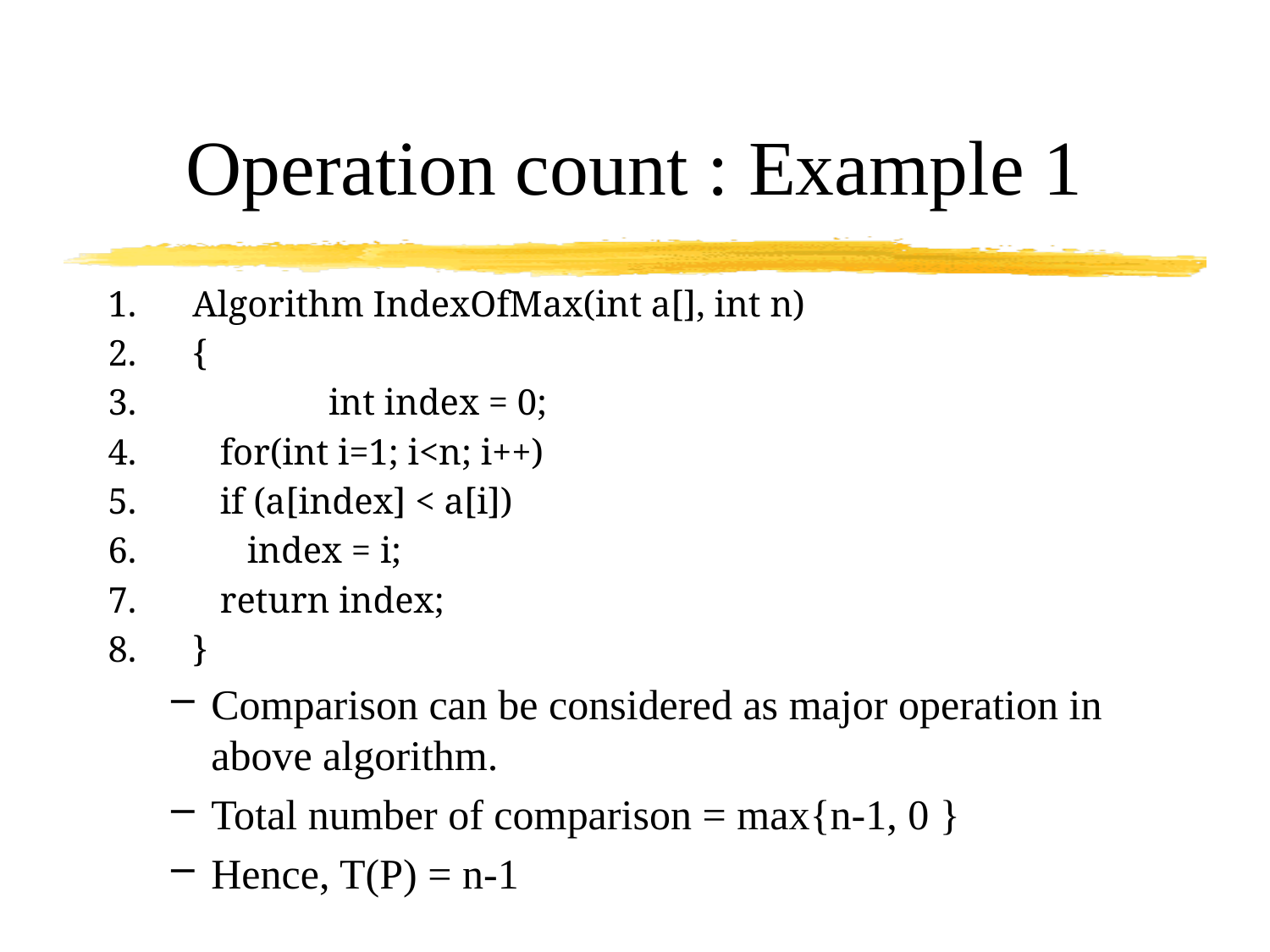

# Operation count : Example 1
Algorithm IndexOfMax(int a[], int n)
{
	 int index = 0;
   for(int i=1; i<n; i++)
   if (a[index] < a[i])
      index = i;
   return index;
}
Comparison can be considered as major operation in above algorithm.
Total number of comparison = max{n-1, 0 }
Hence, T(P) = n-1